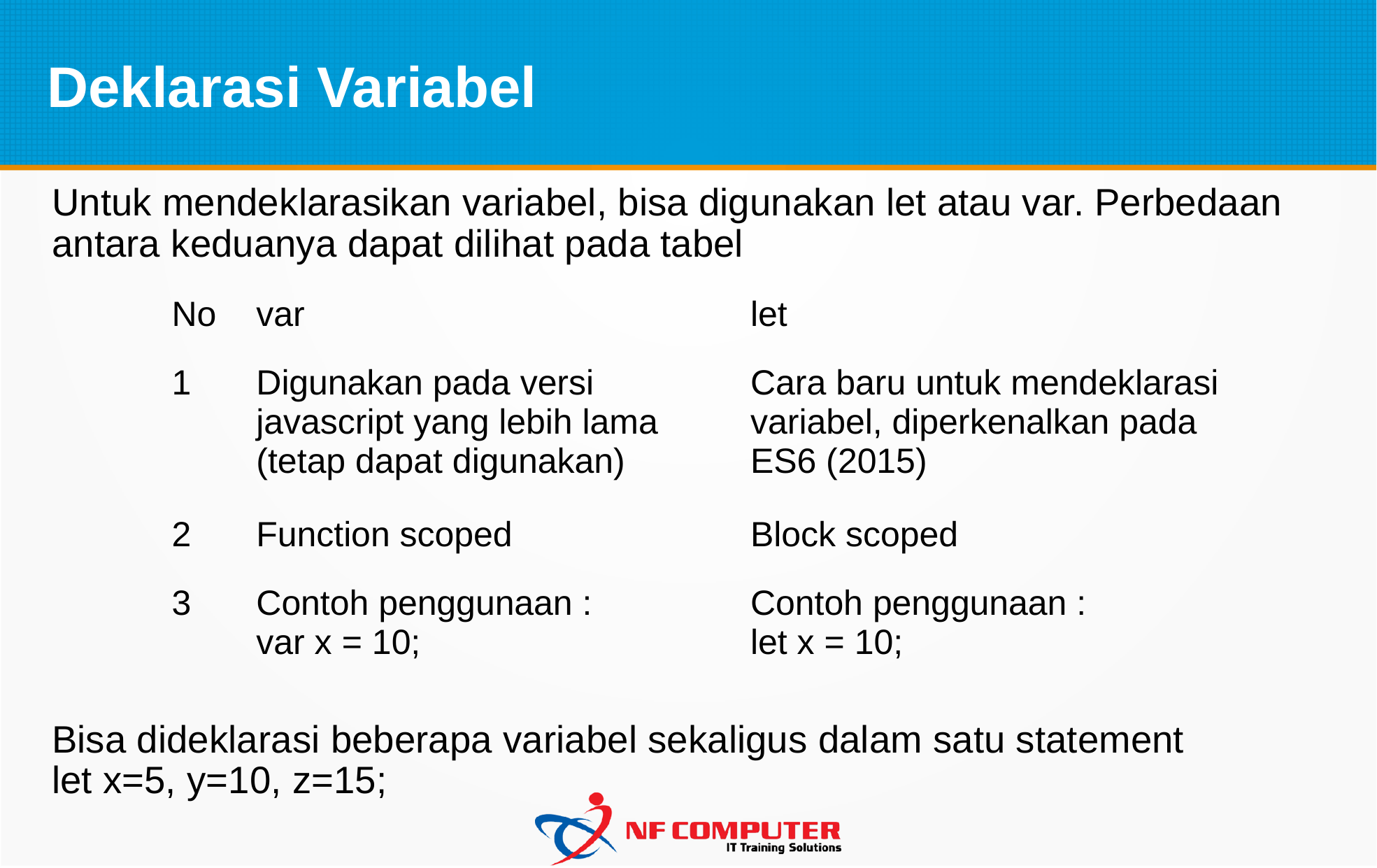

# Deklarasi Variabel
Untuk mendeklarasikan variabel, bisa digunakan let atau var. Perbedaan antara keduanya dapat dilihat pada tabel

Bisa dideklarasi beberapa variabel sekaligus dalam satu statement
let x=5, y=10, z=15;
| No | var | let |
| --- | --- | --- |
| 1 | Digunakan pada versi javascript yang lebih lama (tetap dapat digunakan) | Cara baru untuk mendeklarasi variabel, diperkenalkan pada ES6 (2015) |
| 2 | Function scoped | Block scoped |
| 3 | Contoh penggunaan : var x = 10; | Contoh penggunaan : let x = 10; |